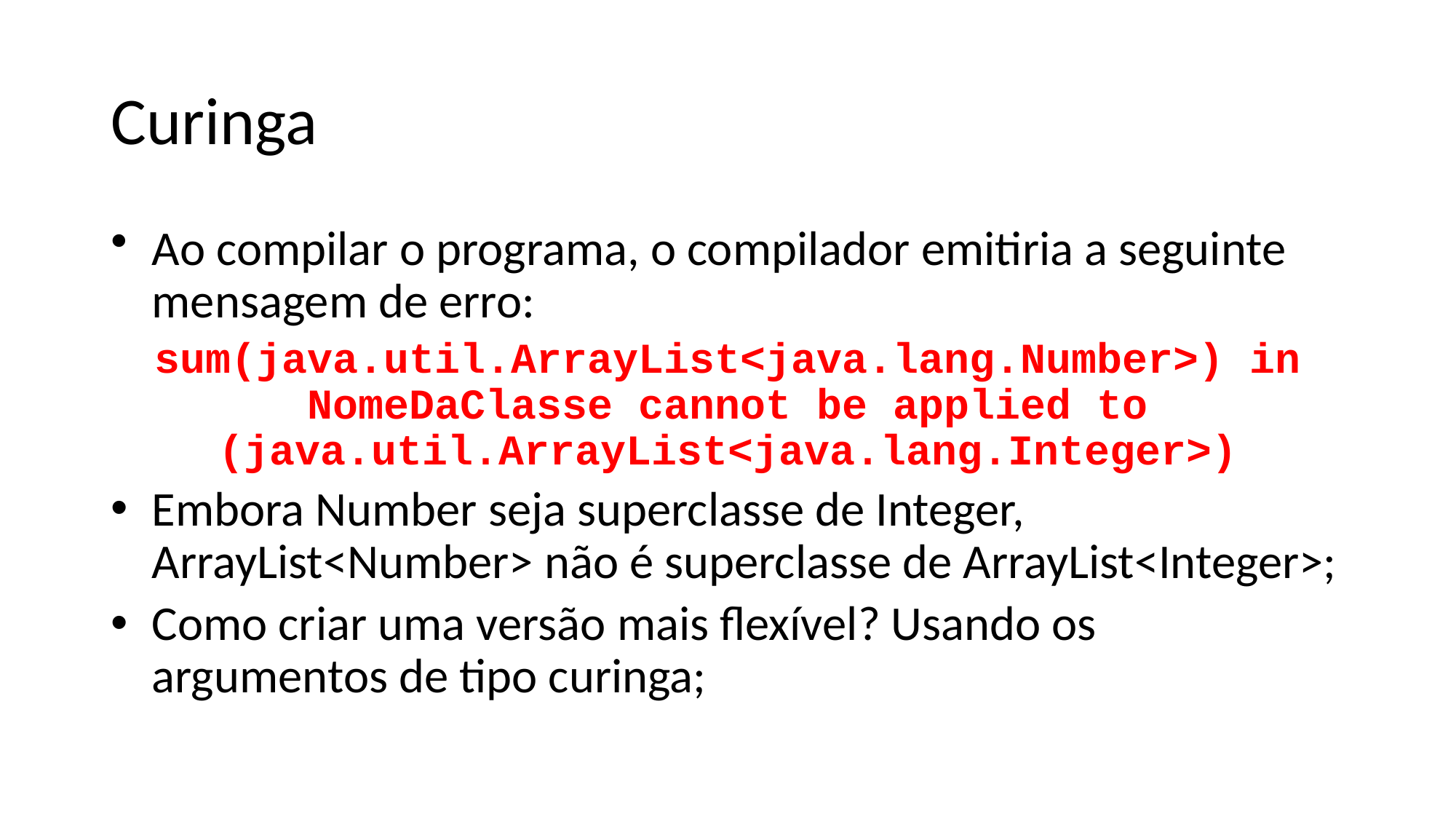

# Curinga
Ao compilar o programa, o compilador emitiria a seguinte mensagem de erro:
sum(java.util.ArrayList<java.lang.Number>) in NomeDaClasse cannot be applied to (java.util.ArrayList<java.lang.Integer>)
Embora Number seja superclasse de Integer, ArrayList<Number> não é superclasse de ArrayList<Integer>;
Como criar uma versão mais flexível? Usando os argumentos de tipo curinga;